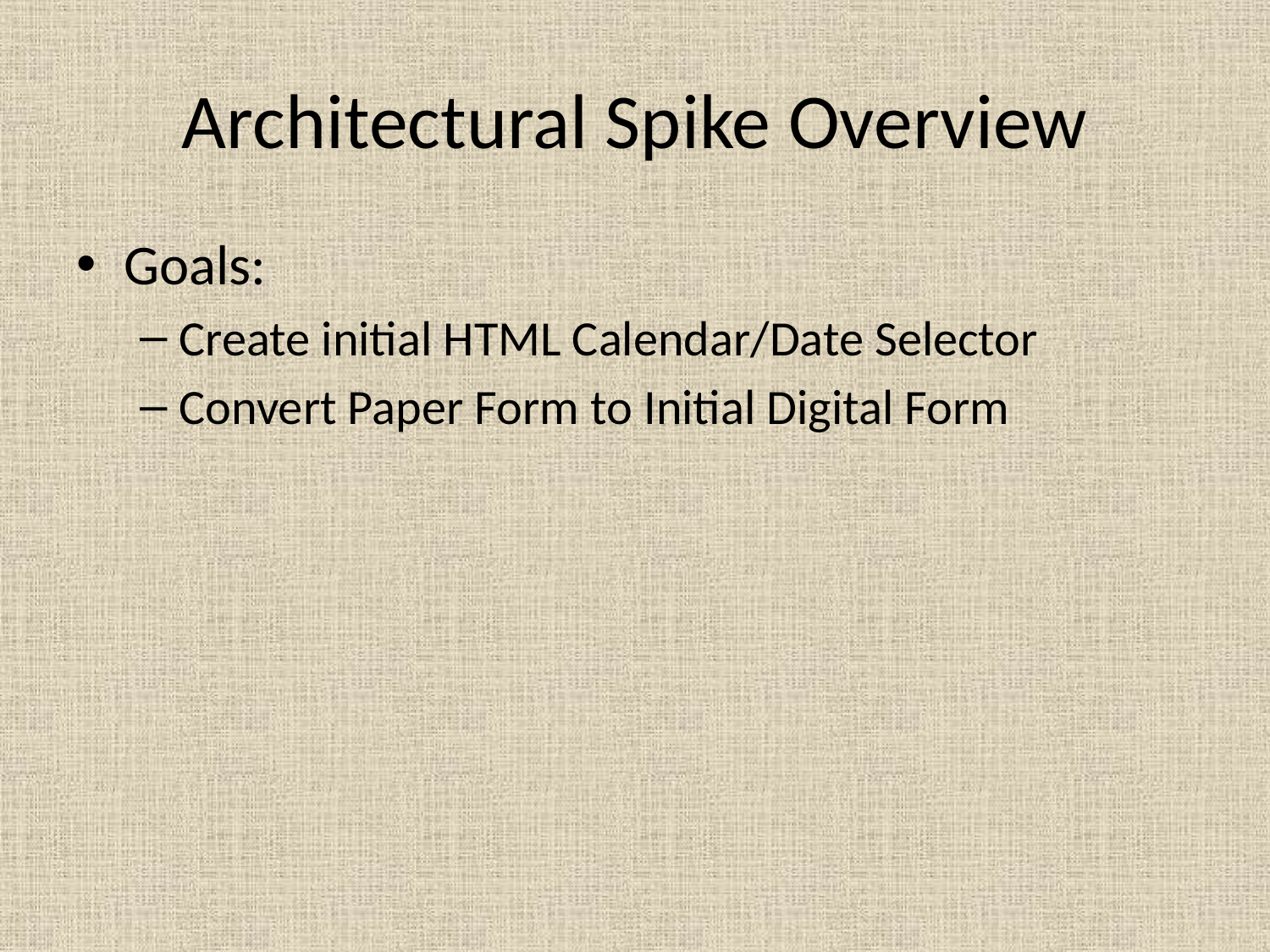

# Architectural Spike Overview
Goals:
Create initial HTML Calendar/Date Selector
Convert Paper Form to Initial Digital Form